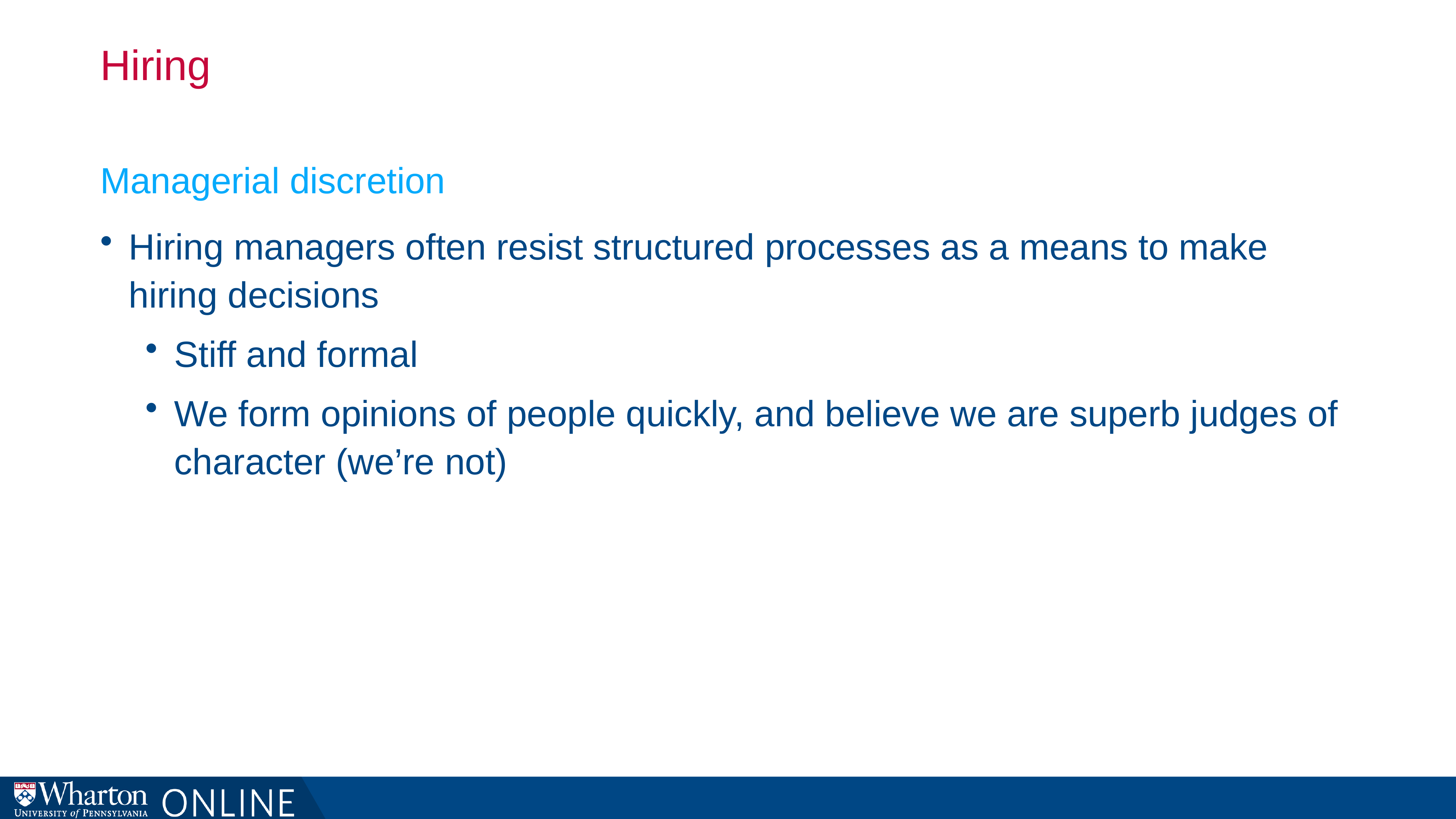

# Hiring
Managerial discretion
Hiring managers often resist structured processes as a means to make hiring decisions
Stiff and formal
We form opinions of people quickly, and believe we are superb judges of character (we’re not)